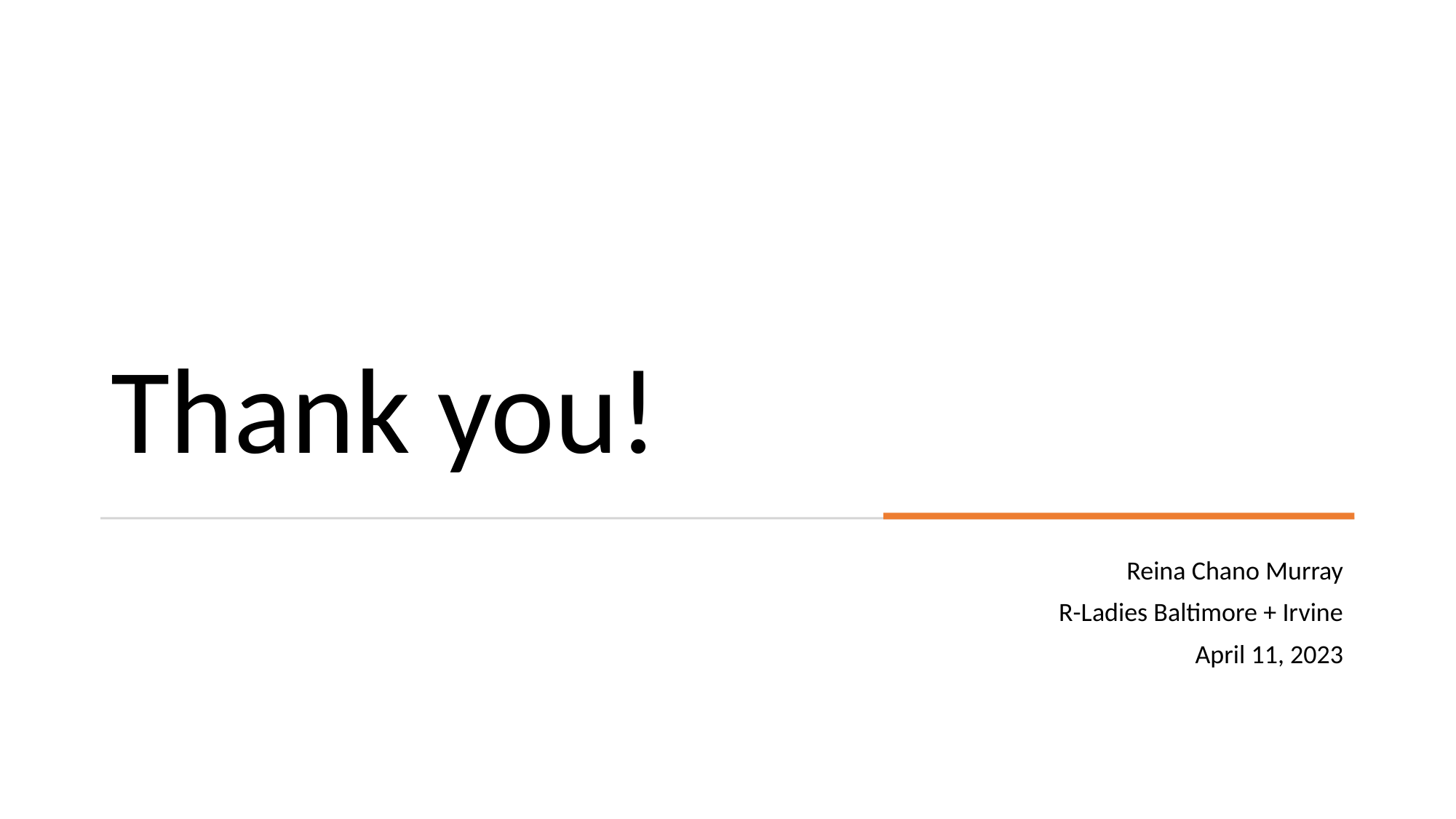

# Thank you!

Reina Chano Murray
R-Ladies Baltimore + Irvine
April 11, 2023